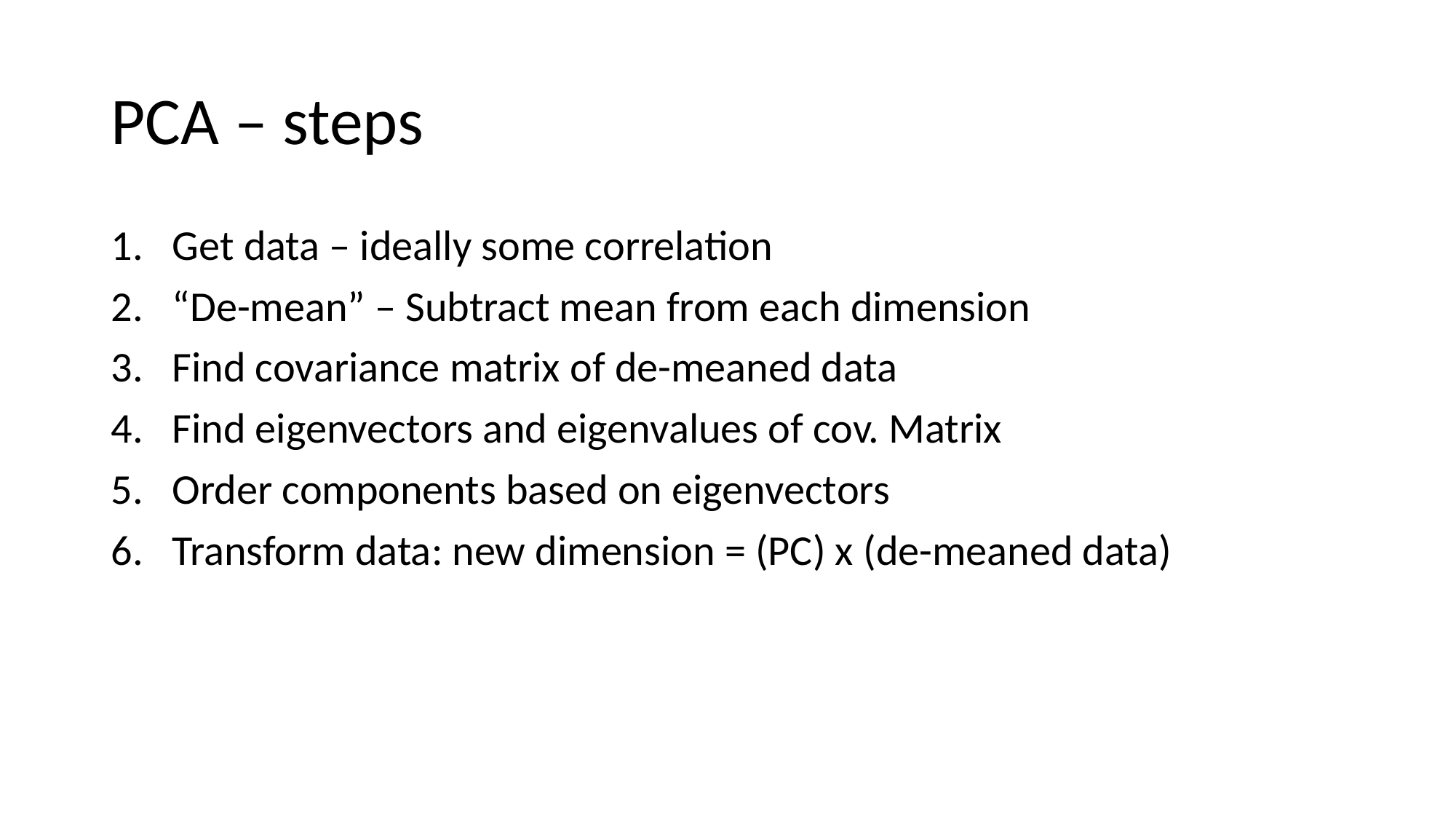

# PCA – steps
Get data – ideally some correlation
“De-mean” – Subtract mean from each dimension
Find covariance matrix of de-meaned data
Find eigenvectors and eigenvalues of cov. Matrix
Order components based on eigenvectors
Transform data: new dimension = (PC) x (de-meaned data)